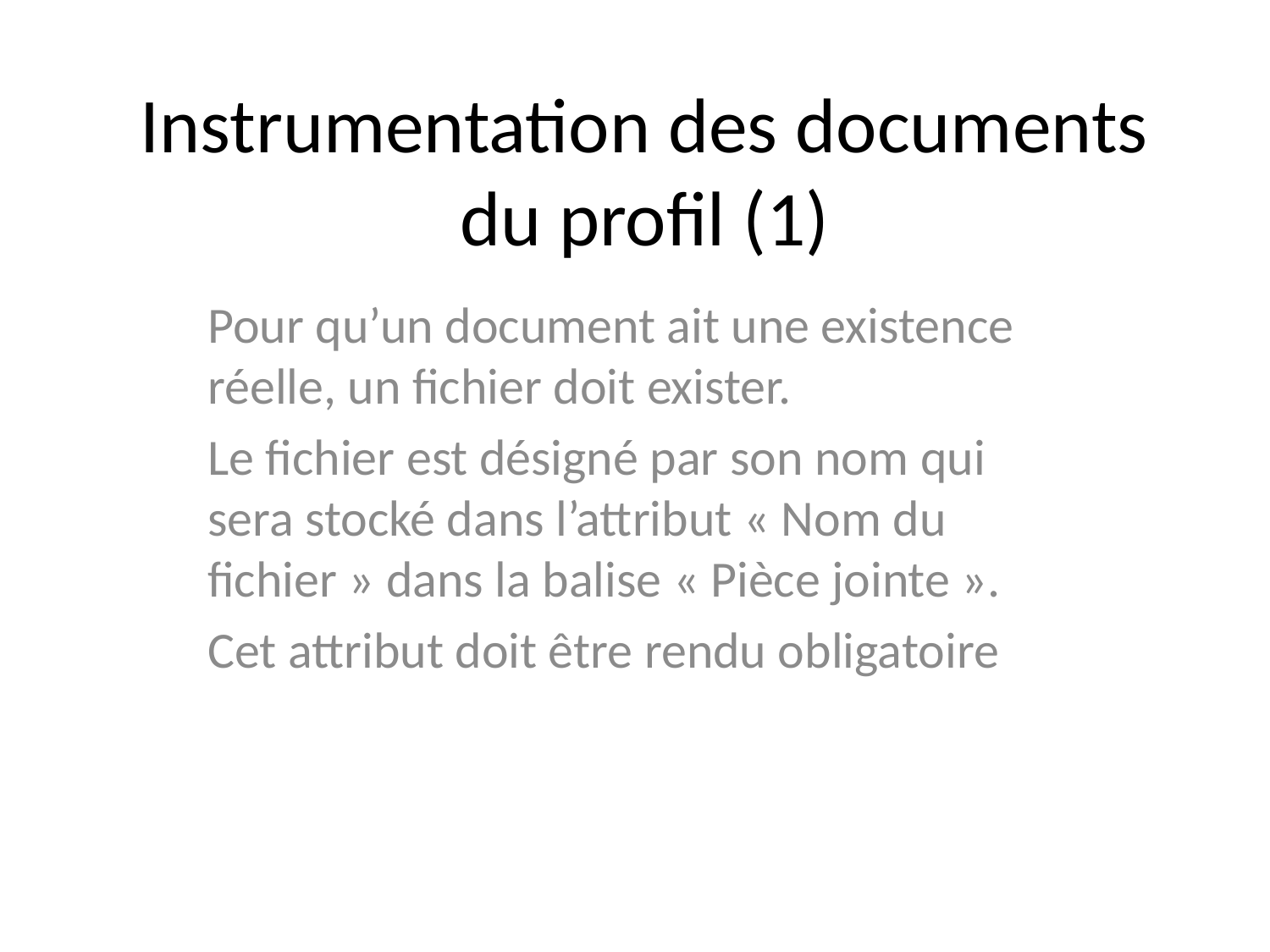

# Instrumentation des documents du profil (1)
Pour qu’un document ait une existence réelle, un fichier doit exister.
Le fichier est désigné par son nom qui sera stocké dans l’attribut « Nom du fichier » dans la balise « Pièce jointe ».
Cet attribut doit être rendu obligatoire